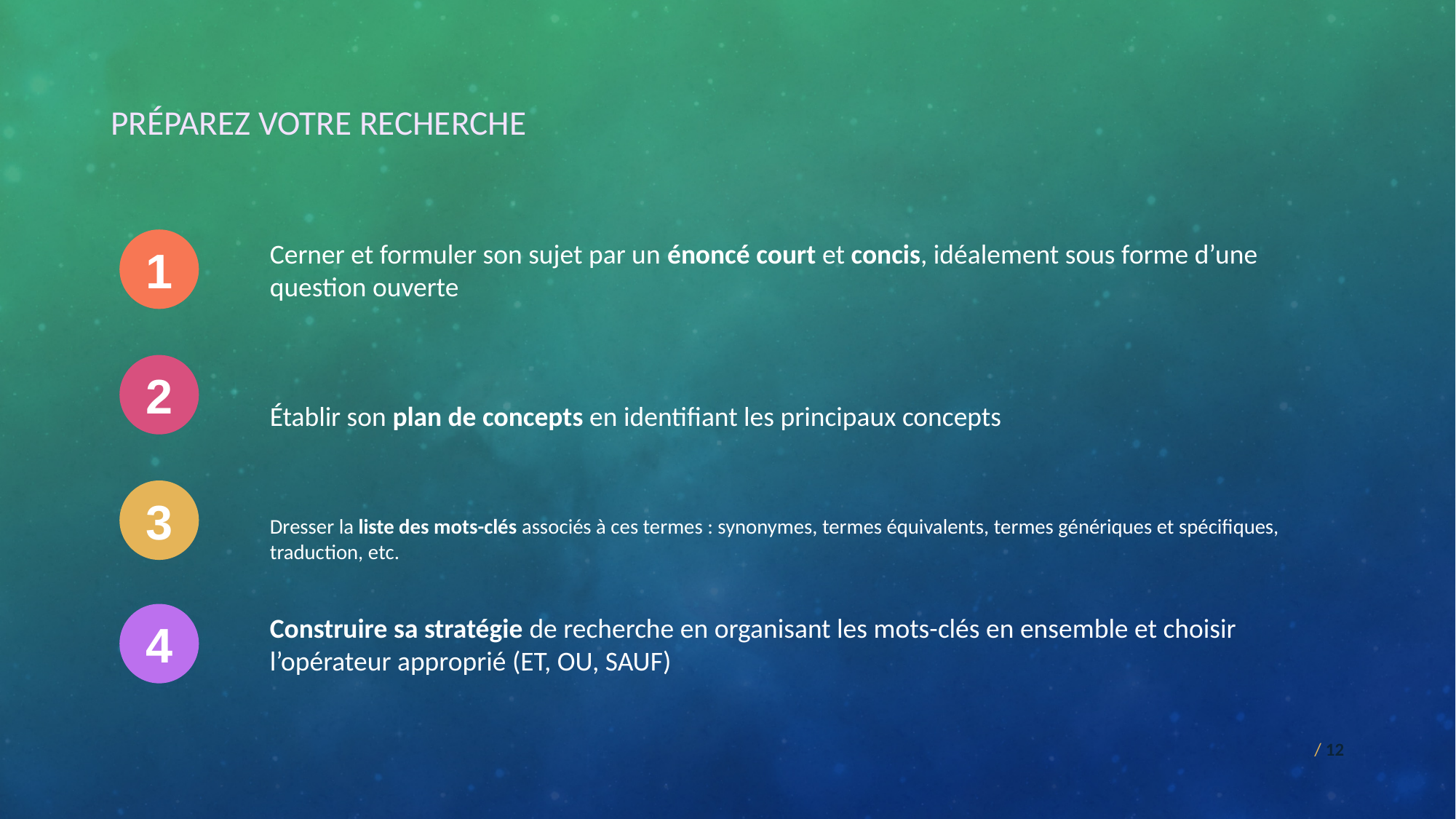

# Préparez votre recherche
Cerner et formuler son sujet par un énoncé court et concis, idéalement sous forme d’une question ouverte
1

Établir son plan de concepts en identifiant les principaux concepts

2

Dresser la liste des mots-clés associés à ces termes : synonymes, termes équivalents, termes génériques et spécifiques, traduction, etc.

3
Construire sa stratégie de recherche en organisant les mots-clés en ensemble et choisir l’opérateur approprié (ET, OU, SAUF)
4
/ 12